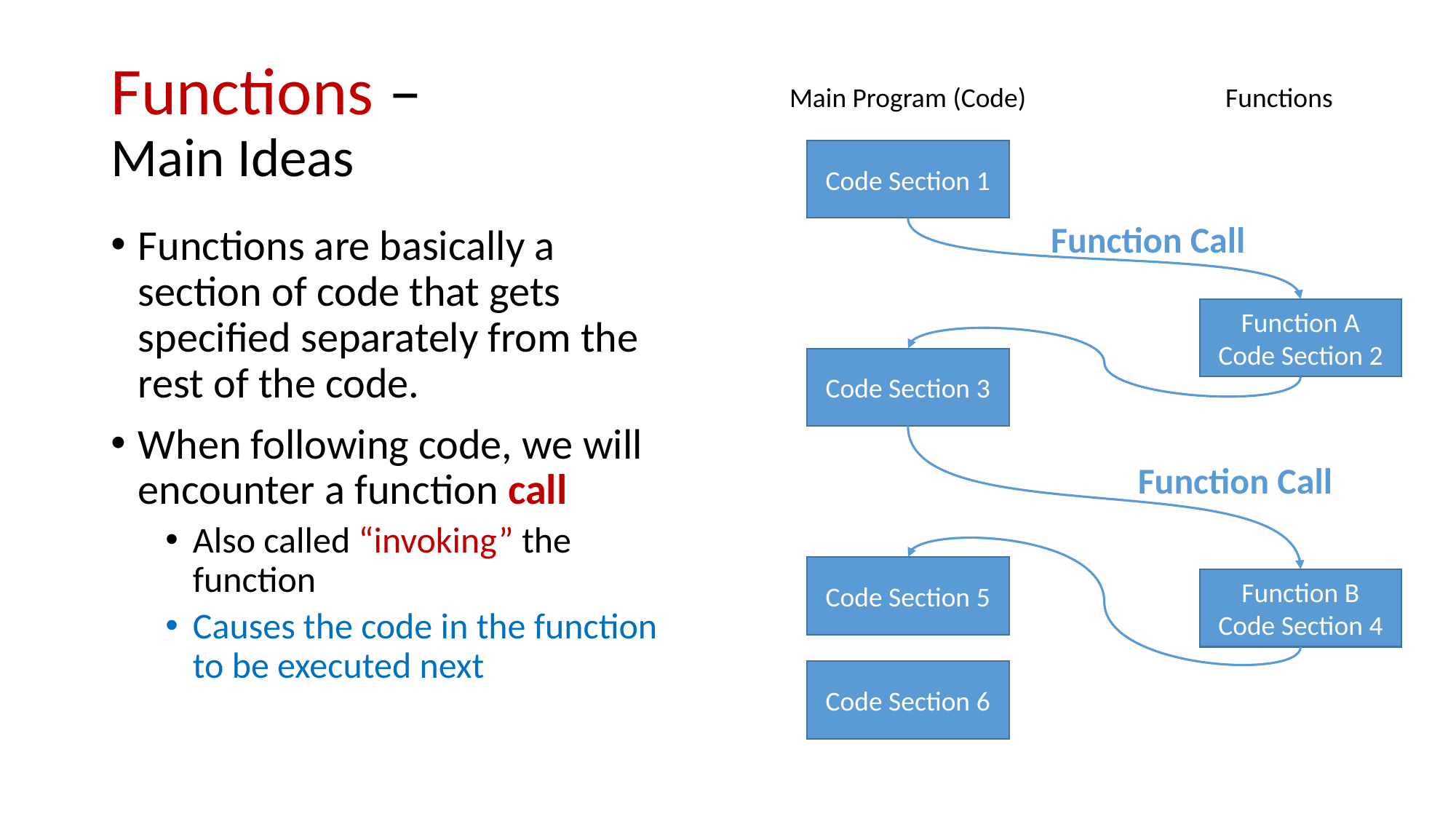

# Functions – Main Ideas
Main Program (Code)
Functions
Code Section 1
Function Call
Functions are basically a section of code that gets specified separately from the rest of the code.
When following code, we will encounter a function call
Also called “invoking” the function
Causes the code in the function to be executed next
Function A
Code Section 2
Code Section 3
Function Call
Code Section 5
Function B
Code Section 4
Code Section 6